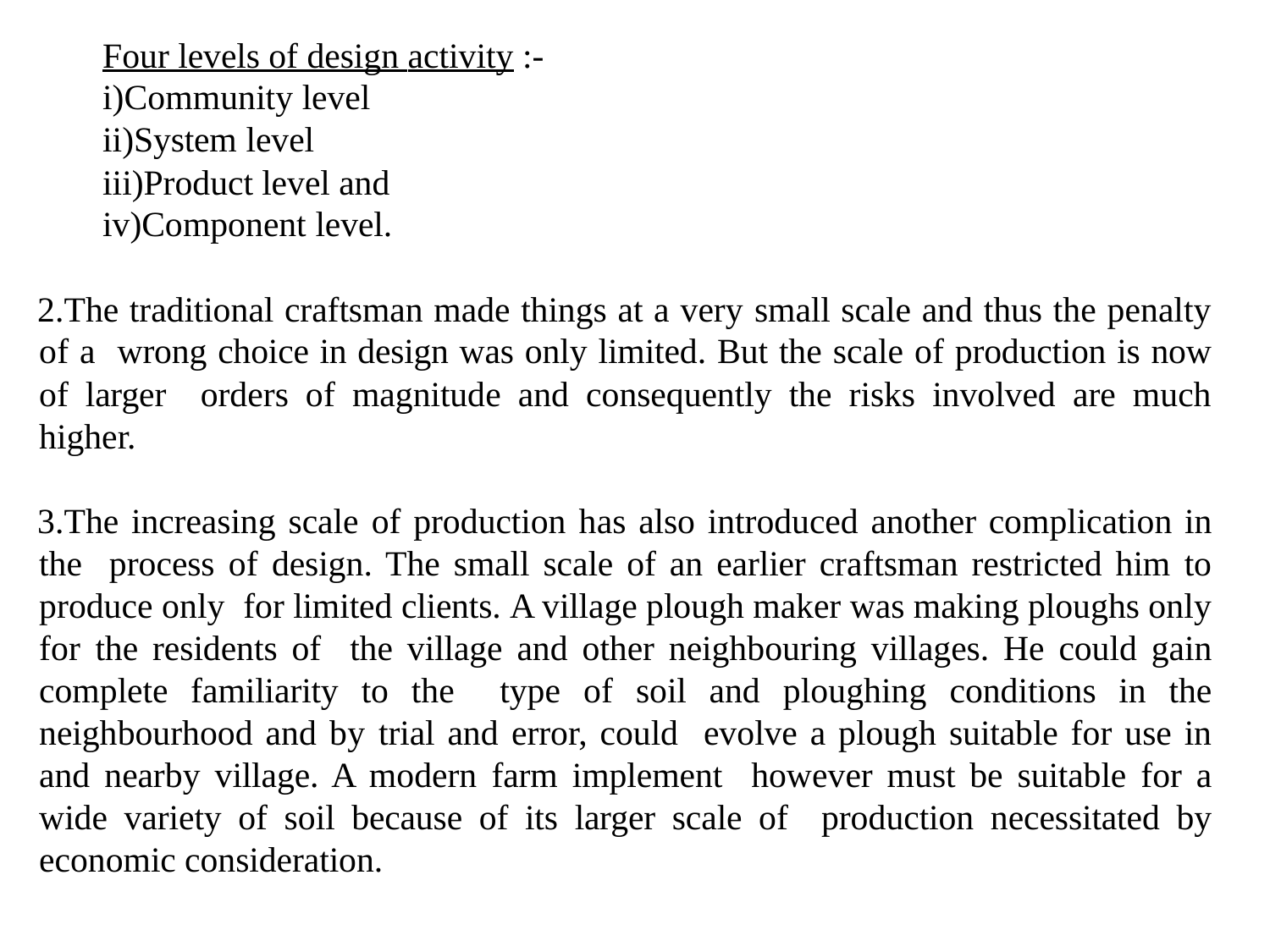

Four levels of design activity :-
Community level
System level
Product level and
Component level.

The traditional craftsman made things at a very small scale and thus the penalty of a  wrong choice in design was only limited. But the scale of production is now of larger  orders of magnitude and consequently the risks involved are much higher.

The increasing scale of production has also introduced another complication in the  process of design. The small scale of an earlier craftsman restricted him to produce only  for limited clients. A village plough maker was making ploughs only for the residents of  the village and other neighbouring villages. He could gain complete familiarity to the  type of soil and ploughing conditions in the neighbourhood and by trial and error, could  evolve a plough suitable for use in and nearby village. A modern farm implement  however must be suitable for a wide variety of soil because of its larger scale of  production necessitated by economic consideration.